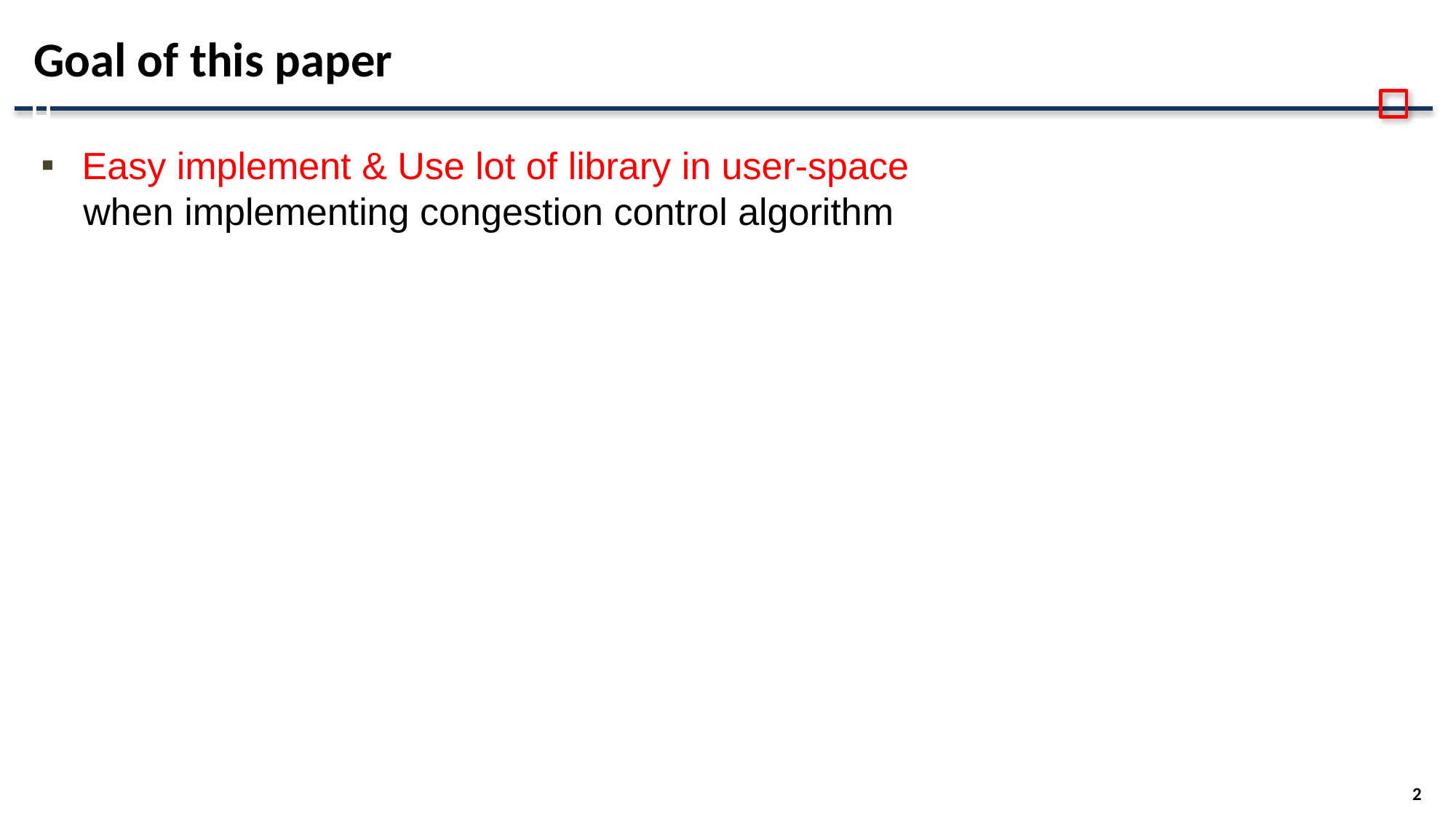

# Goal of this paper
Easy implement & Use lot of library in user-space
    when implementing congestion control algorithm
2